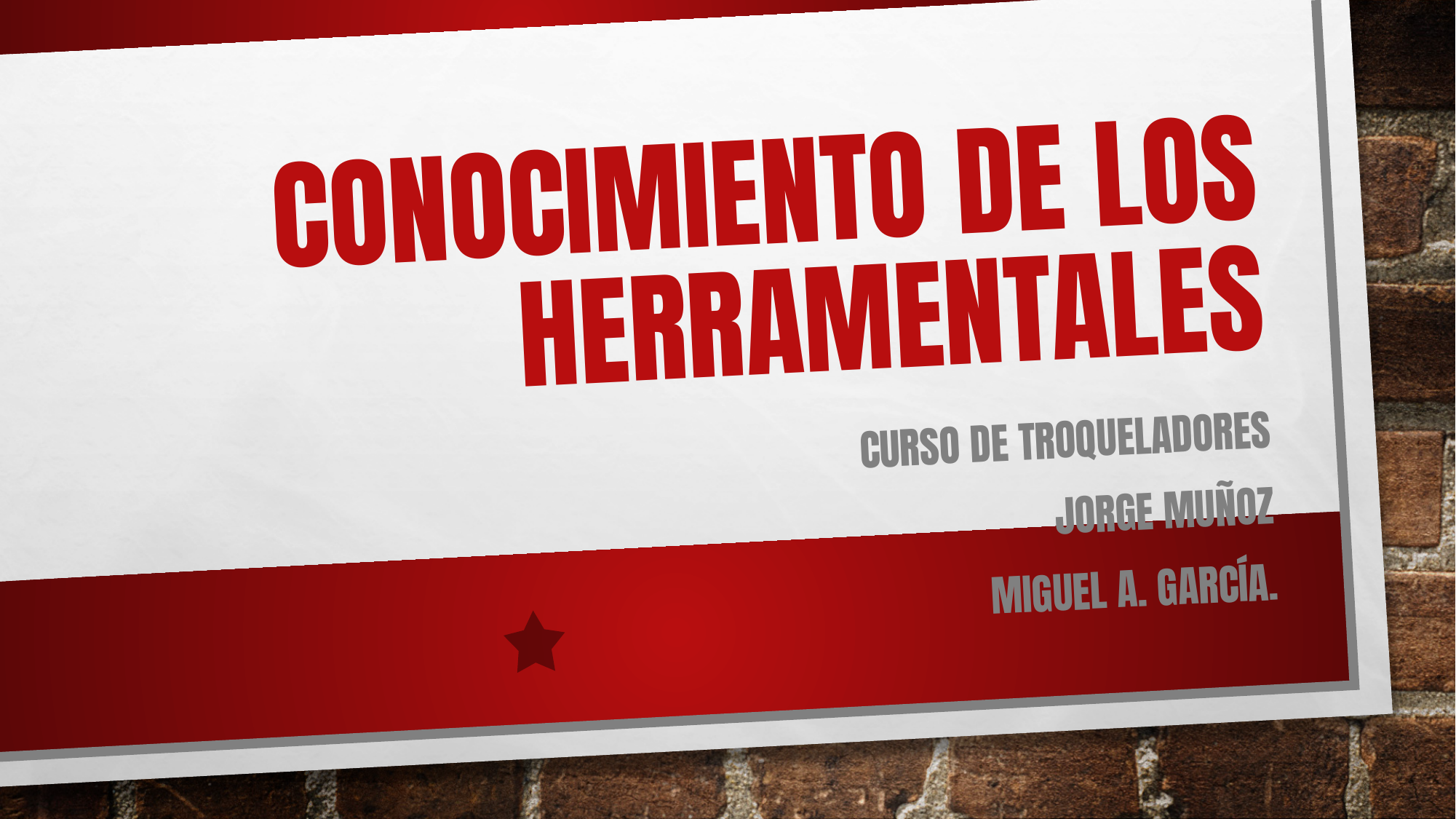

# Conocimiento de los herramentales
Curso de troqueladores
Jorge muñoz
Miguel a. García.